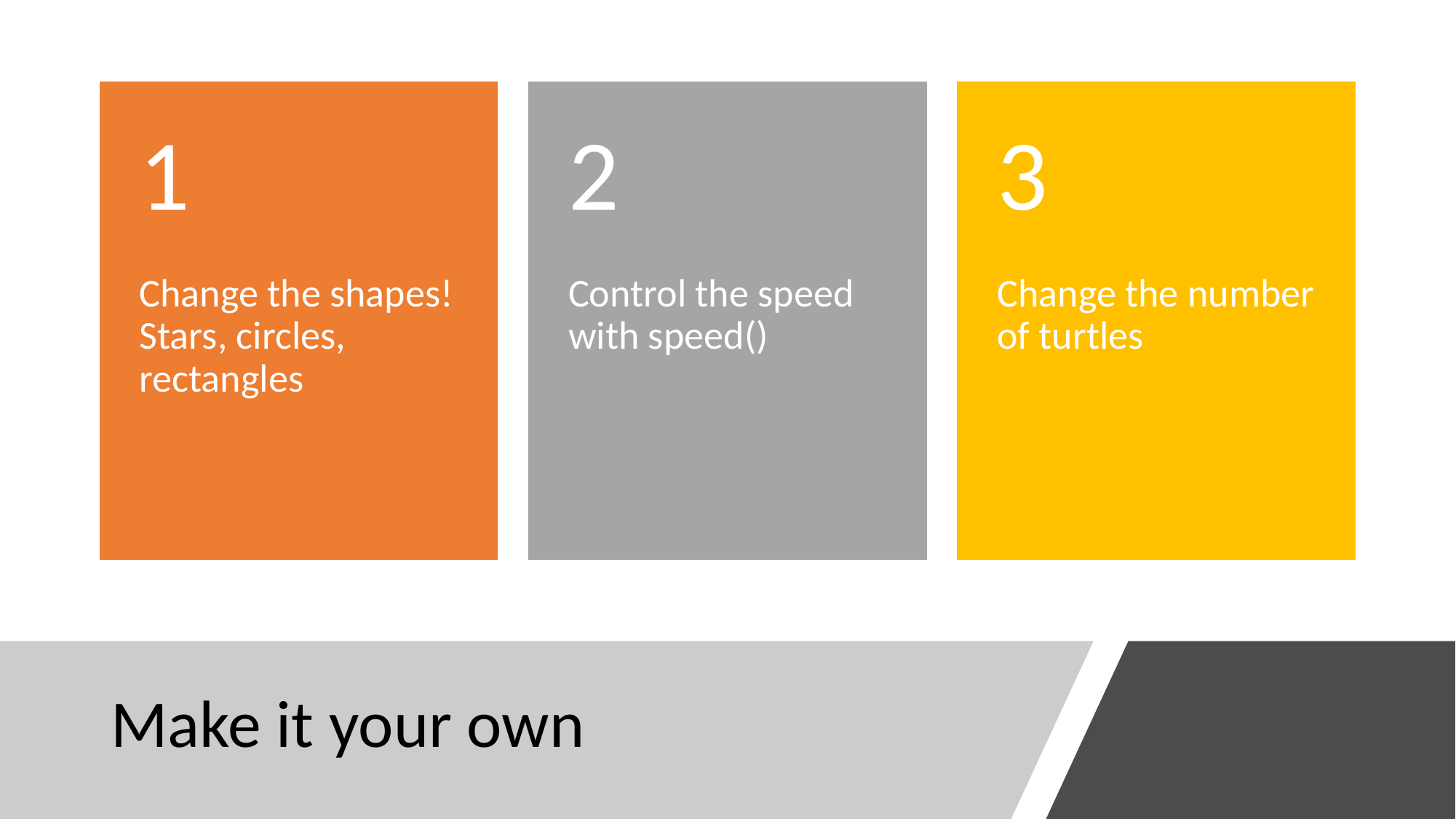

Change the shapes! Stars, circles, rectangles
1
Control the speed with speed()
2
Change the number of turtles
3

# Make it your own